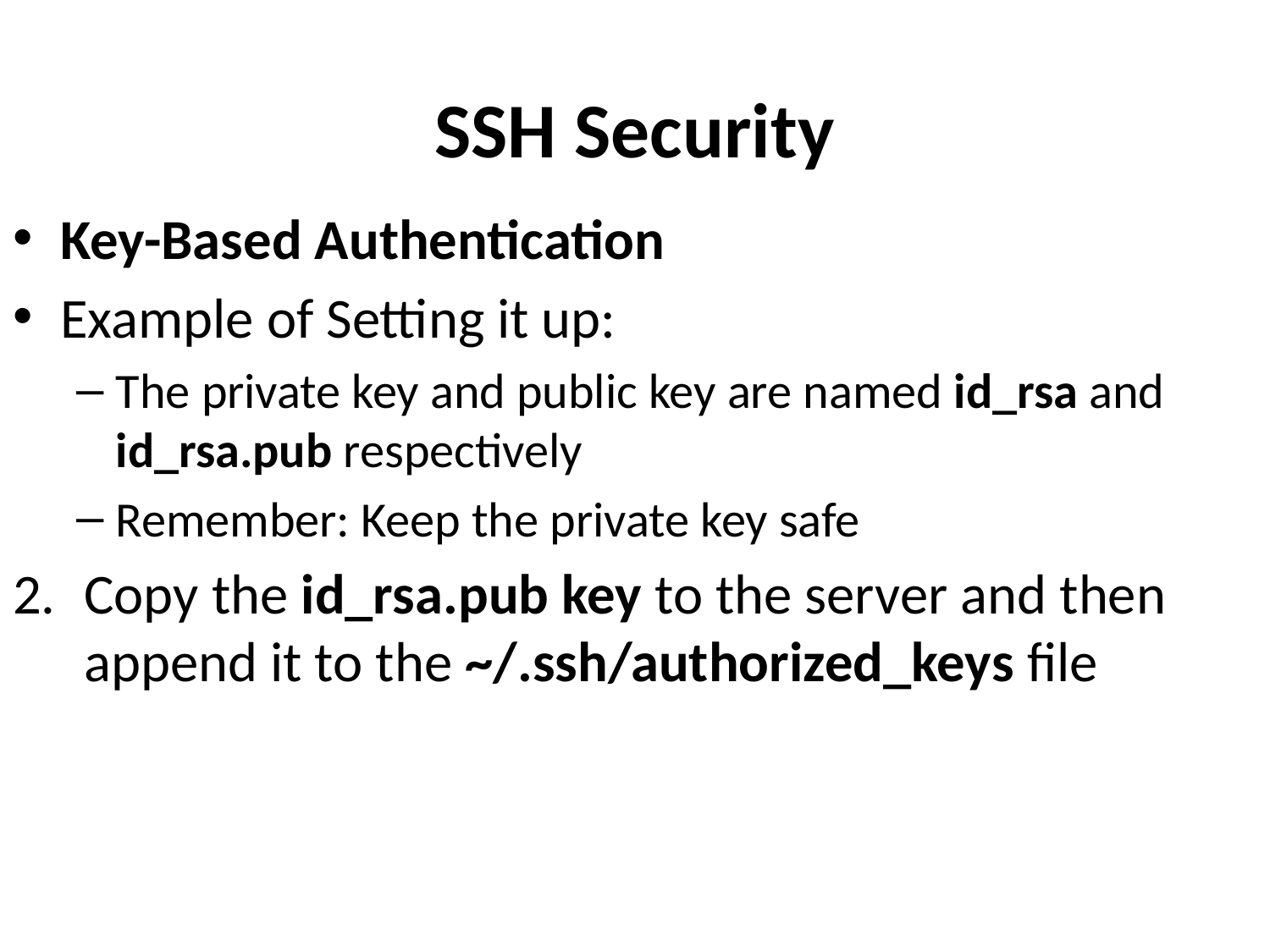

# SSH Security
Key-Based Authentication
Example of Setting it up:
The private key and public key are named id_rsa and id_rsa.pub respectively
Remember: Keep the private key safe
Copy the id_rsa.pub key to the server and then append it to the ~/.ssh/authorized_keys file